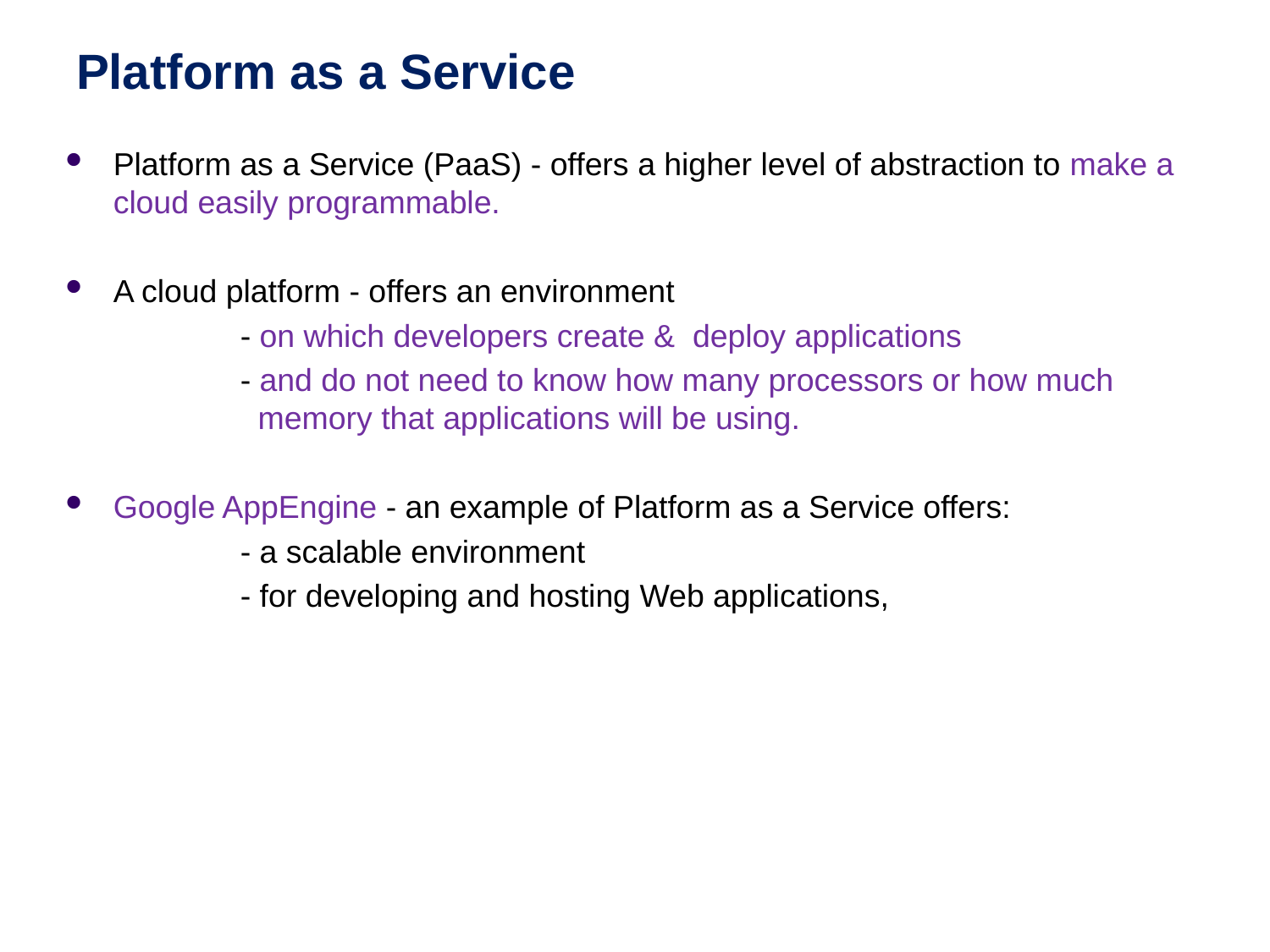

# Platform as a Service
Platform as a Service (PaaS) - offers a higher level of abstraction to make a cloud easily programmable.

A cloud platform - offers an environment
		- on which developers create &  deploy applications
		- and do not need to know how many processors or how much 	 	  memory that applications will be using.

Google AppEngine - an example of Platform as a Service offers:
		- a scalable environment
		- for developing and hosting Web applications,